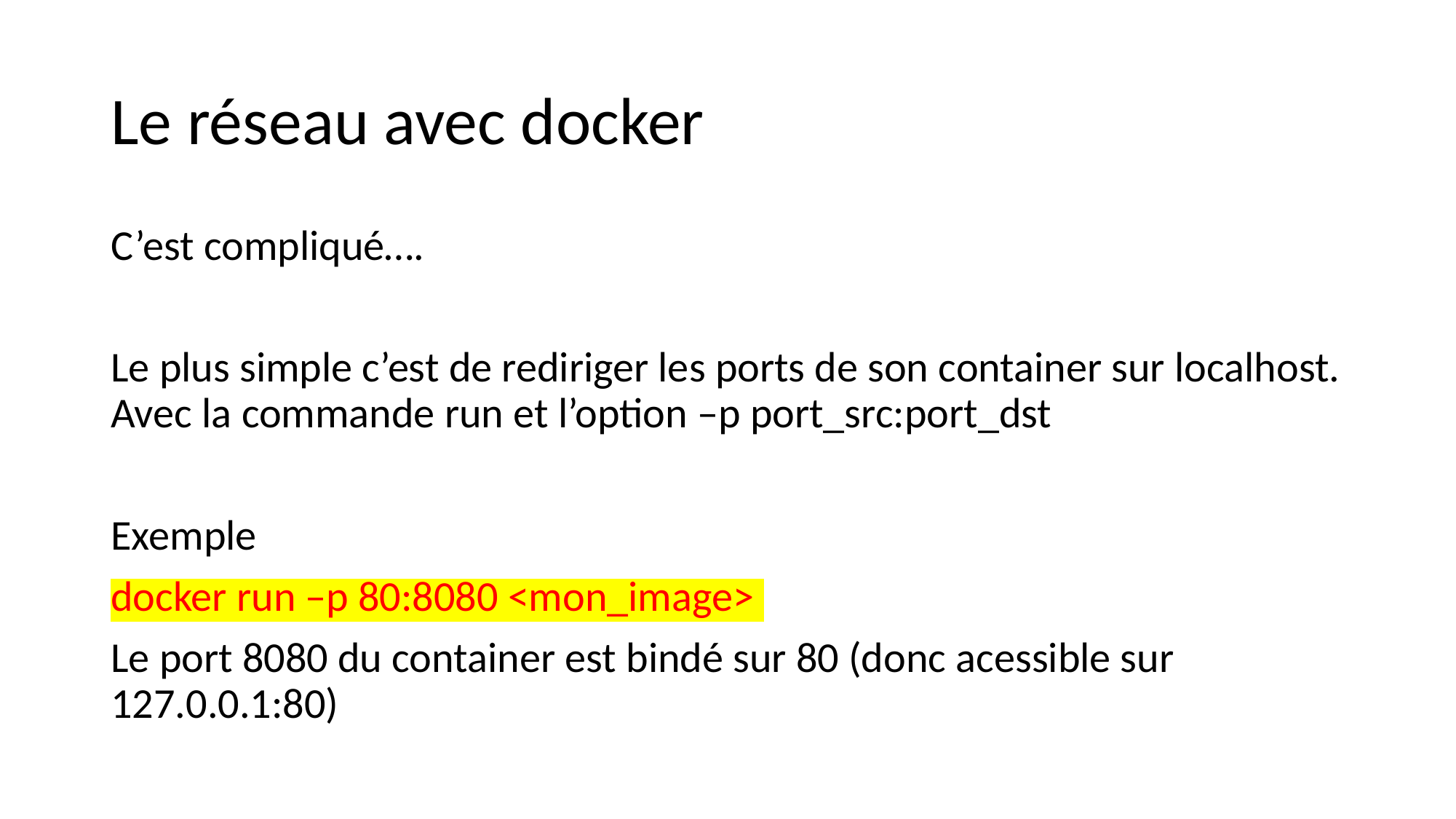

# Le réseau avec docker
C’est compliqué….

Le plus simple c’est de rediriger les ports de son container sur localhost. Avec la commande run et l’option –p port_src:port_dst

Exemple
docker run –p 80:8080 <mon_image>
Le port 8080 du container est bindé sur 80 (donc acessible sur 127.0.0.1:80)